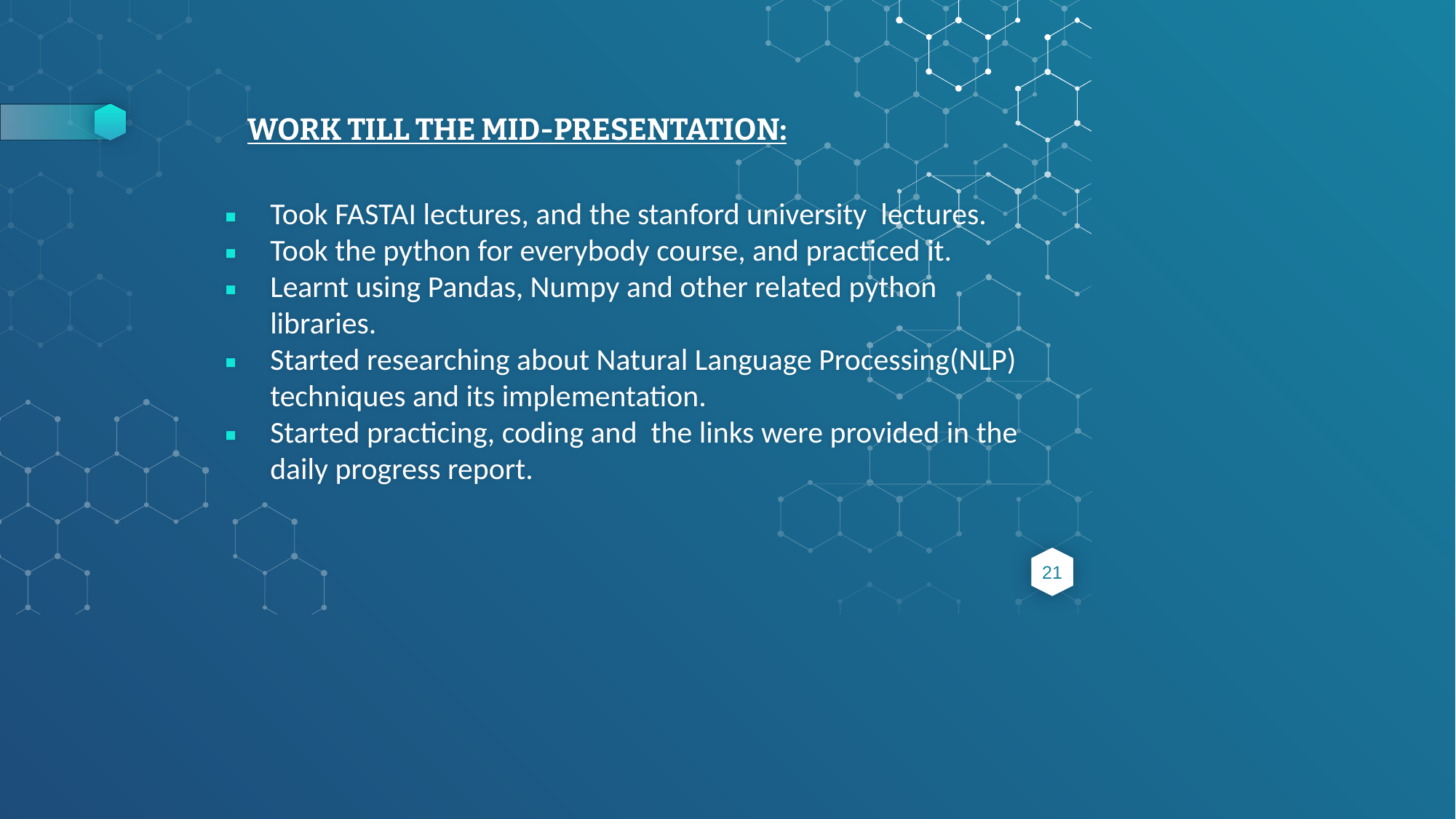

# WORK TILL THE MID-PRESENTATION:
Took FASTAI lectures, and the stanford university  lectures.
Took the python for everybody course, and practiced it.
Learnt using Pandas, Numpy and other related python libraries.
Started researching about Natural Language Processing(NLP) techniques and its implementation.
Started practicing, coding and  the links were provided in the daily progress report.
21